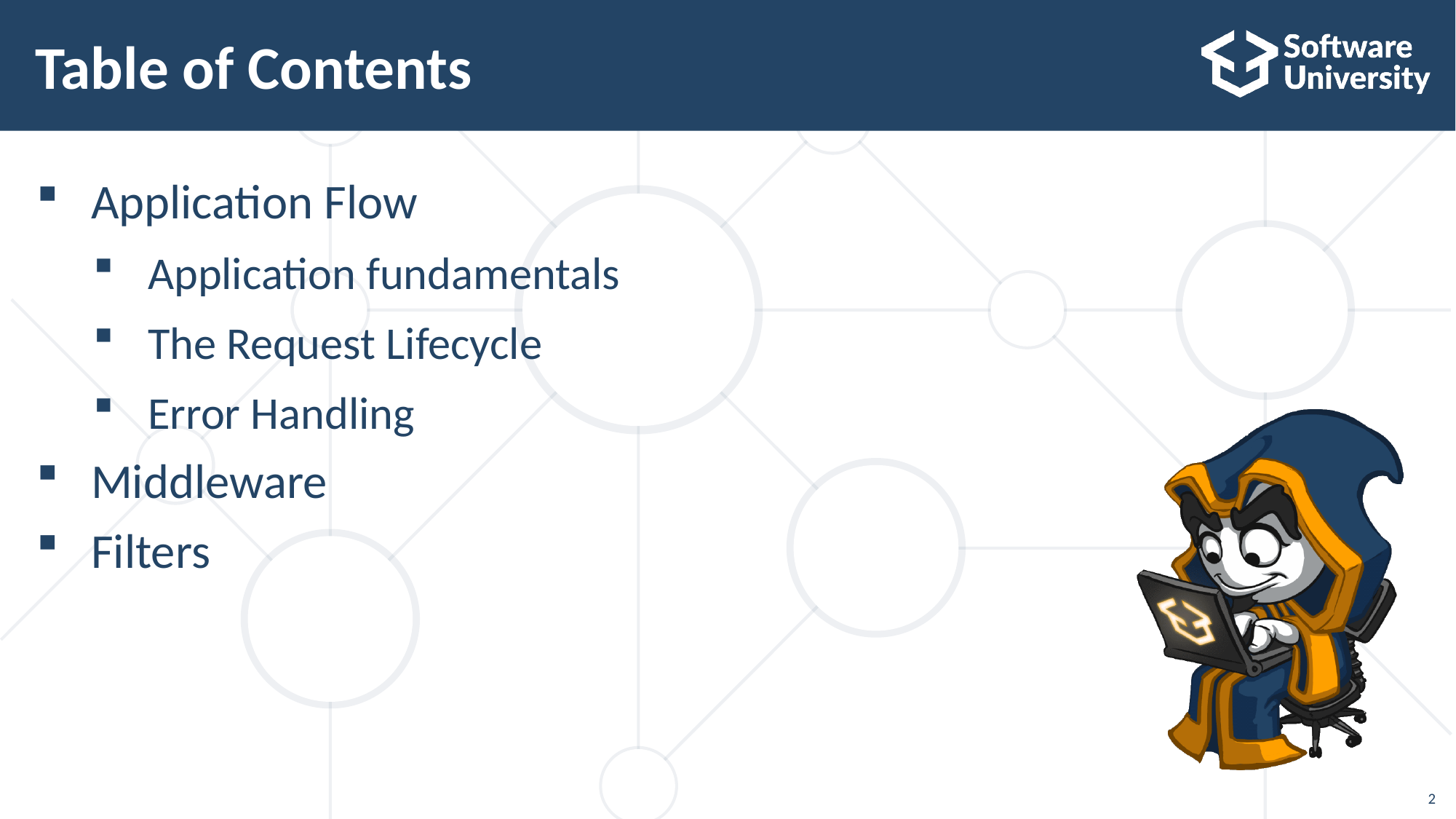

# Table of Contents
Application Flow
Application fundamentals
The Request Lifecycle
Error Handling
Middleware
Filters
2